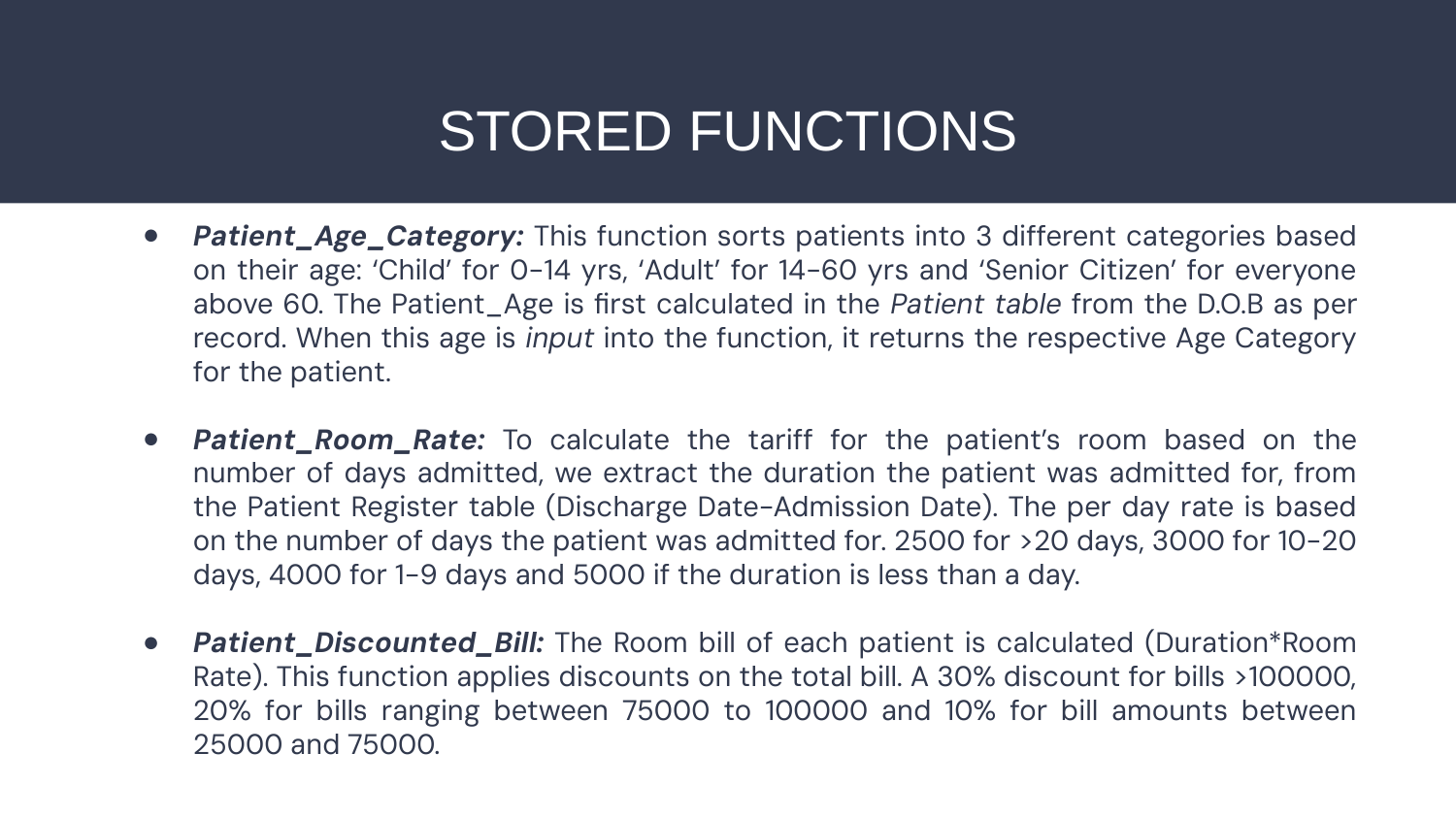

# STORED FUNCTIONS

Patient_Age_Category: This function sorts patients into 3 different categories based on their age: ‘Child’ for 0-14 yrs, ‘Adult’ for 14-60 yrs and ‘Senior Citizen’ for everyone above 60. The Patient_Age is first calculated in the Patient table from the D.O.B as per record. When this age is input into the function, it returns the respective Age Category for the patient.

Patient_Room_Rate: To calculate the tariff for the patient’s room based on the number of days admitted, we extract the duration the patient was admitted for, from the Patient Register table (Discharge Date-Admission Date). The per day rate is based on the number of days the patient was admitted for. 2500 for >20 days, 3000 for 10-20 days, 4000 for 1-9 days and 5000 if the duration is less than a day.

Patient_Discounted_Bill: The Room bill of each patient is calculated (Duration*Room Rate). This function applies discounts on the total bill. A 30% discount for bills >100000, 20% for bills ranging between 75000 to 100000 and 10% for bill amounts between 25000 and 75000.